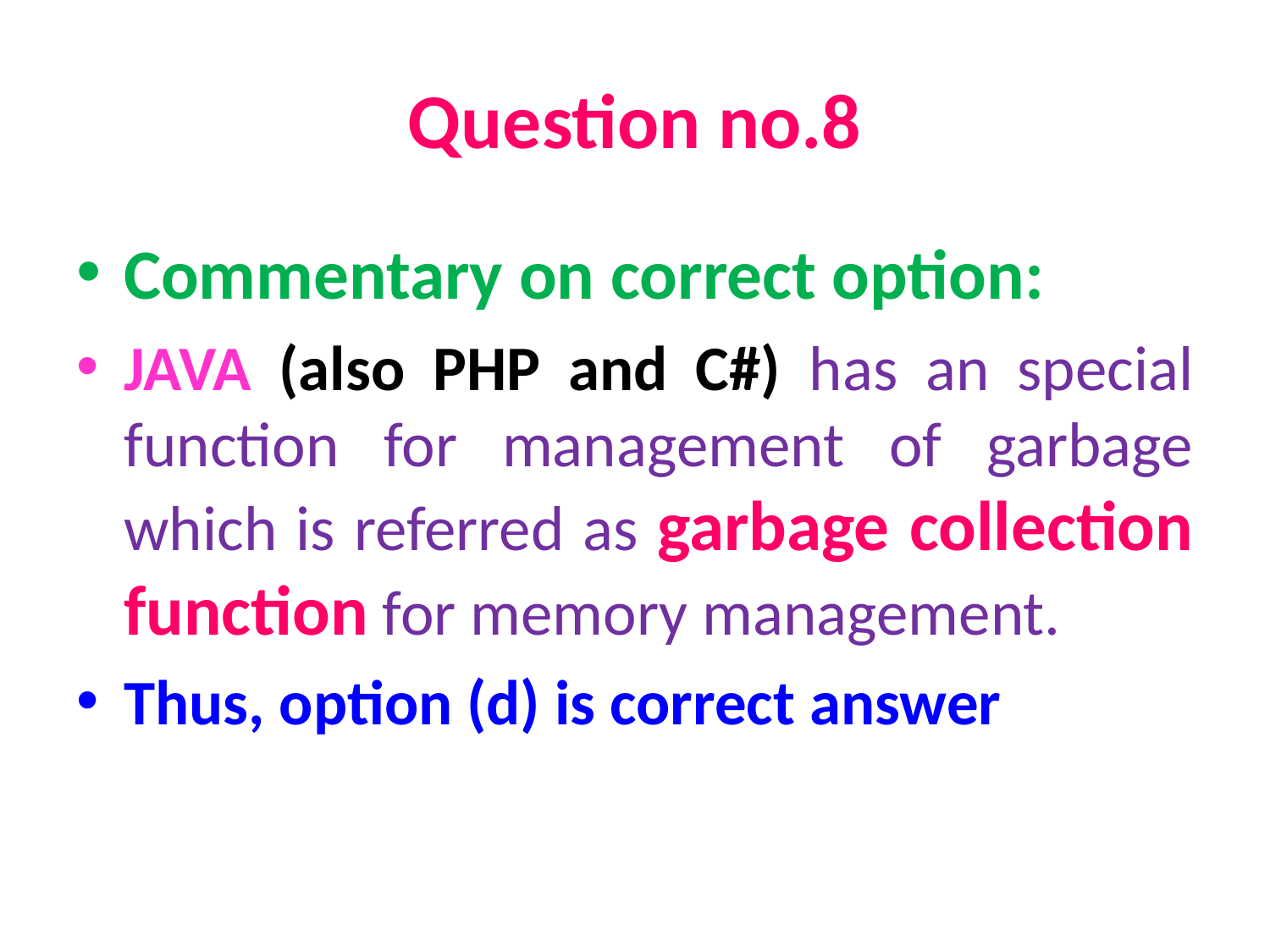

# Question no.8
Commentary on correct option:
JAVA (also PHP and C#) has an special function for management of garbage which is referred as garbage collection function for memory management.
Thus, option (d) is correct answer